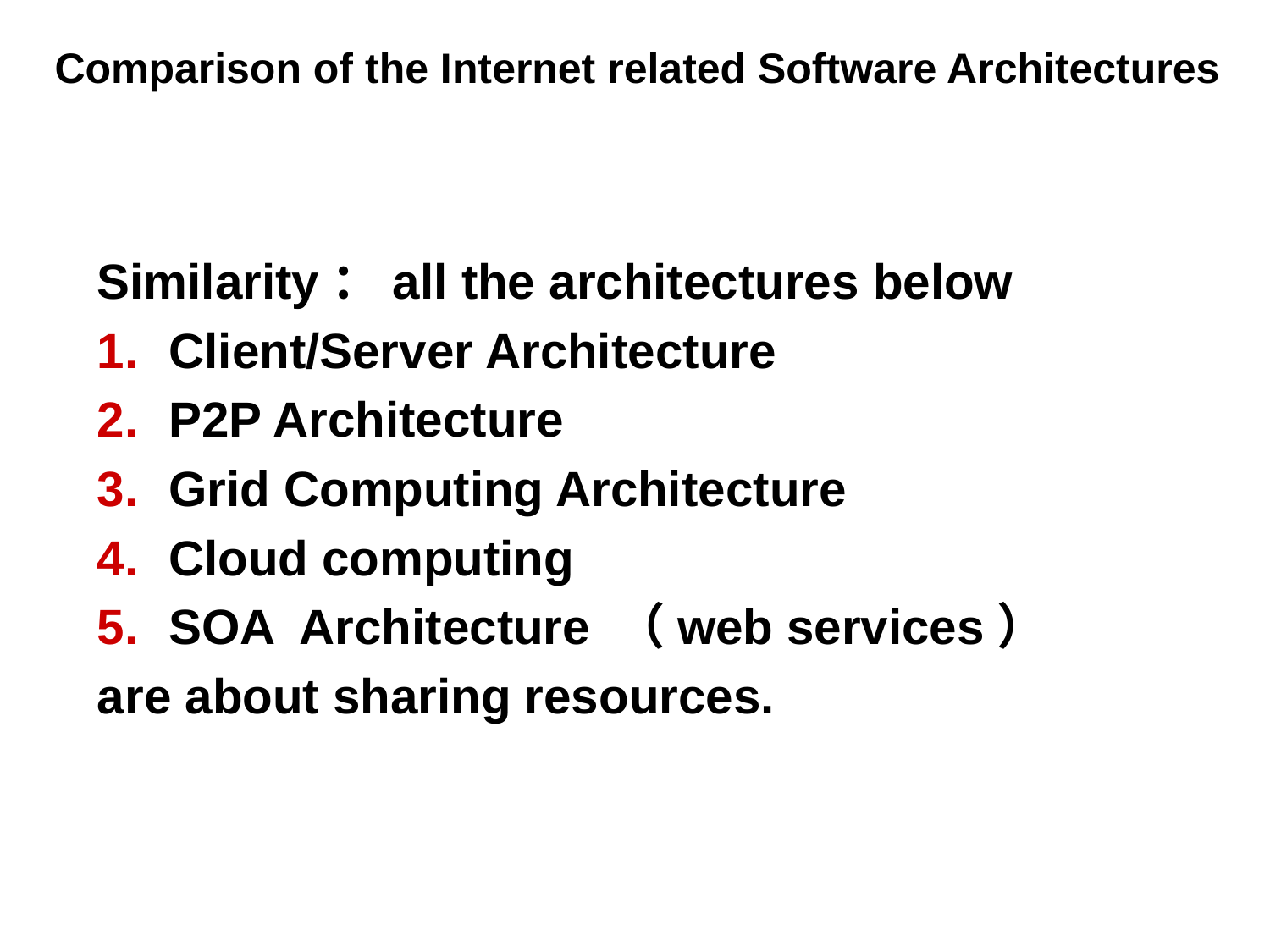

# Comparison of the Internet related Software Architectures
Similarity：all the architectures below
Client/Server Architecture
P2P Architecture
Grid Computing Architecture
Cloud computing
SOA  Architecture （web services）
are about sharing resources.